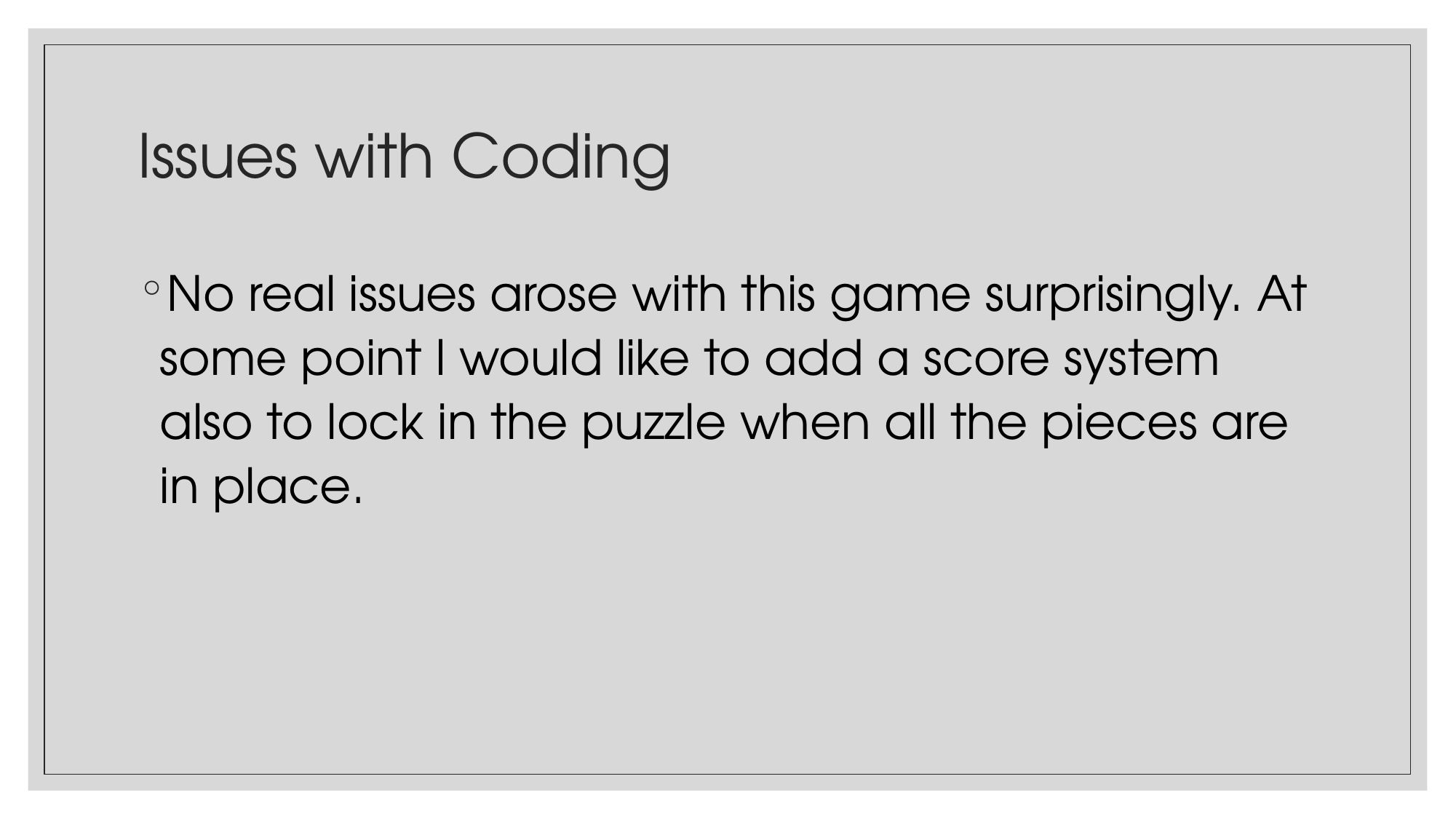

# Issues with Coding
No real issues arose with this game surprisingly. At some point I would like to add a score system also to lock in the puzzle when all the pieces are in place.